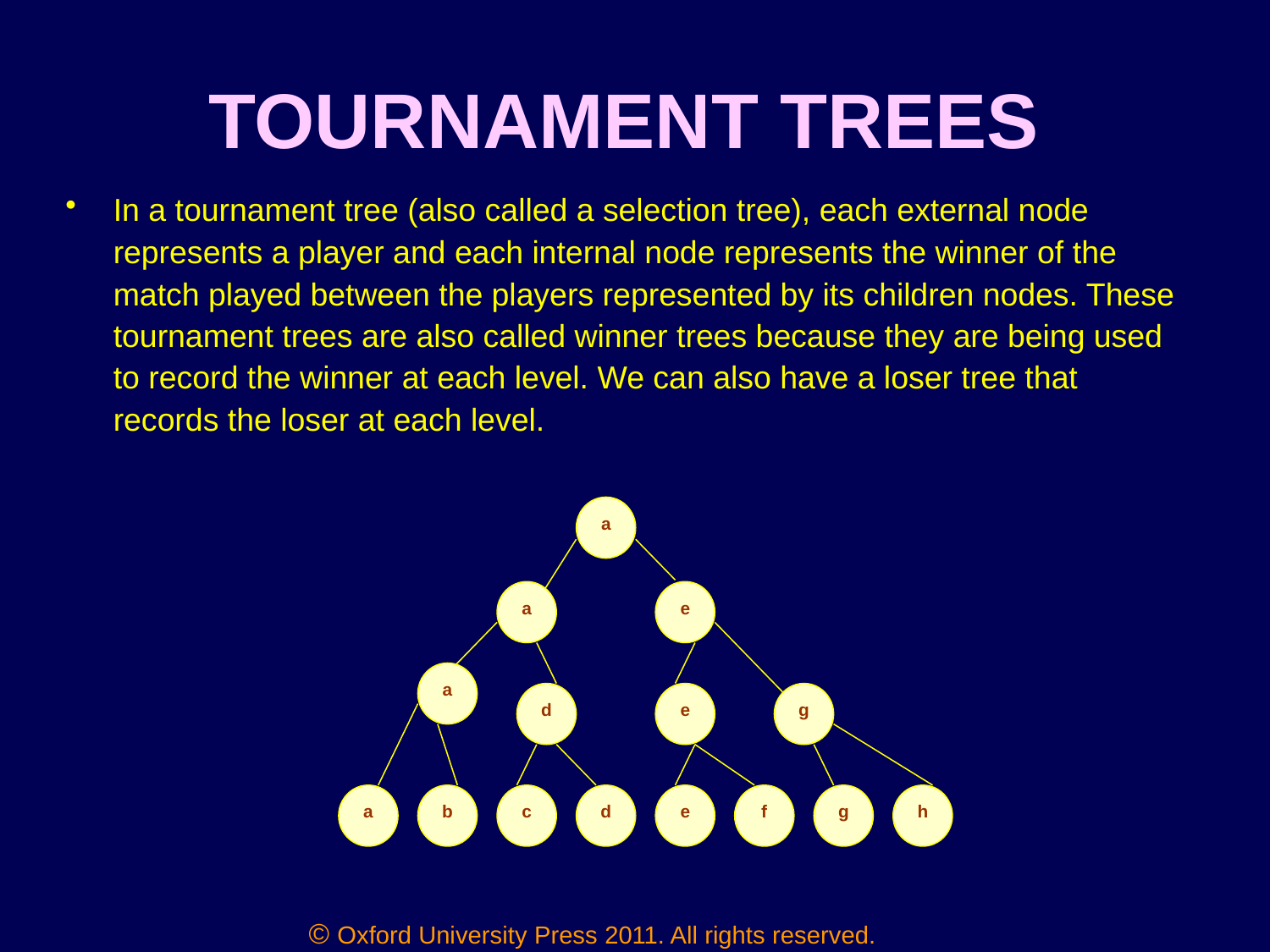

# TOURNAMENT TREES
In a tournament tree (also called a selection tree), each external node represents a player and each internal node represents the winner of the match played between the players represented by its children nodes. These tournament trees are also called winner trees because they are being used to record the winner at each level. We can also have a loser tree that records the loser at each level.
a

a
e

a
d
e
g

a
b
c
d
e
f
g
h